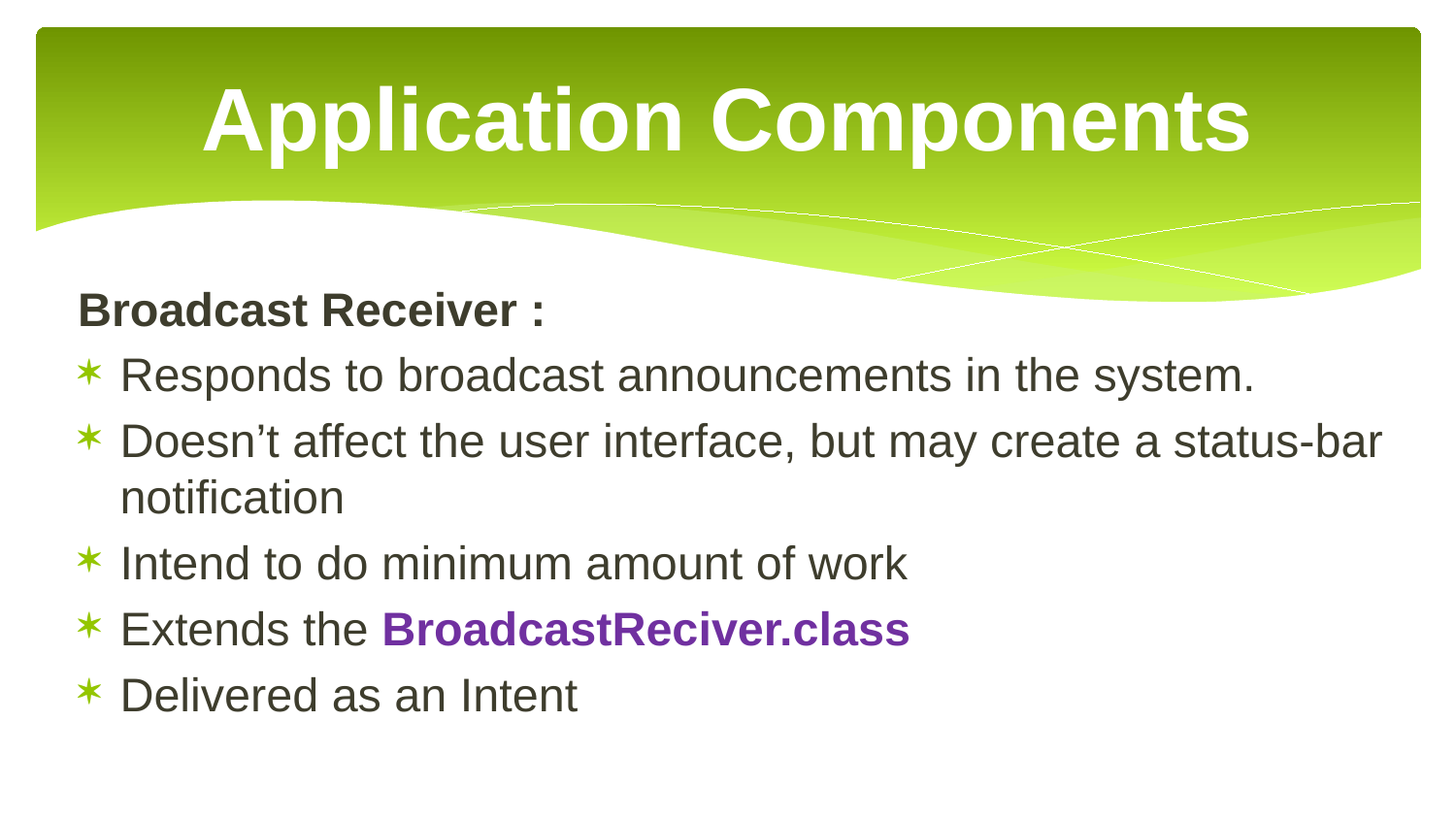

# Application Components
Broadcast Receiver :
Responds to broadcast announcements in the system.
Doesn’t affect the user interface, but may create a status-bar notification
Intend to do minimum amount of work
Extends the BroadcastReciver.class
Delivered as an Intent